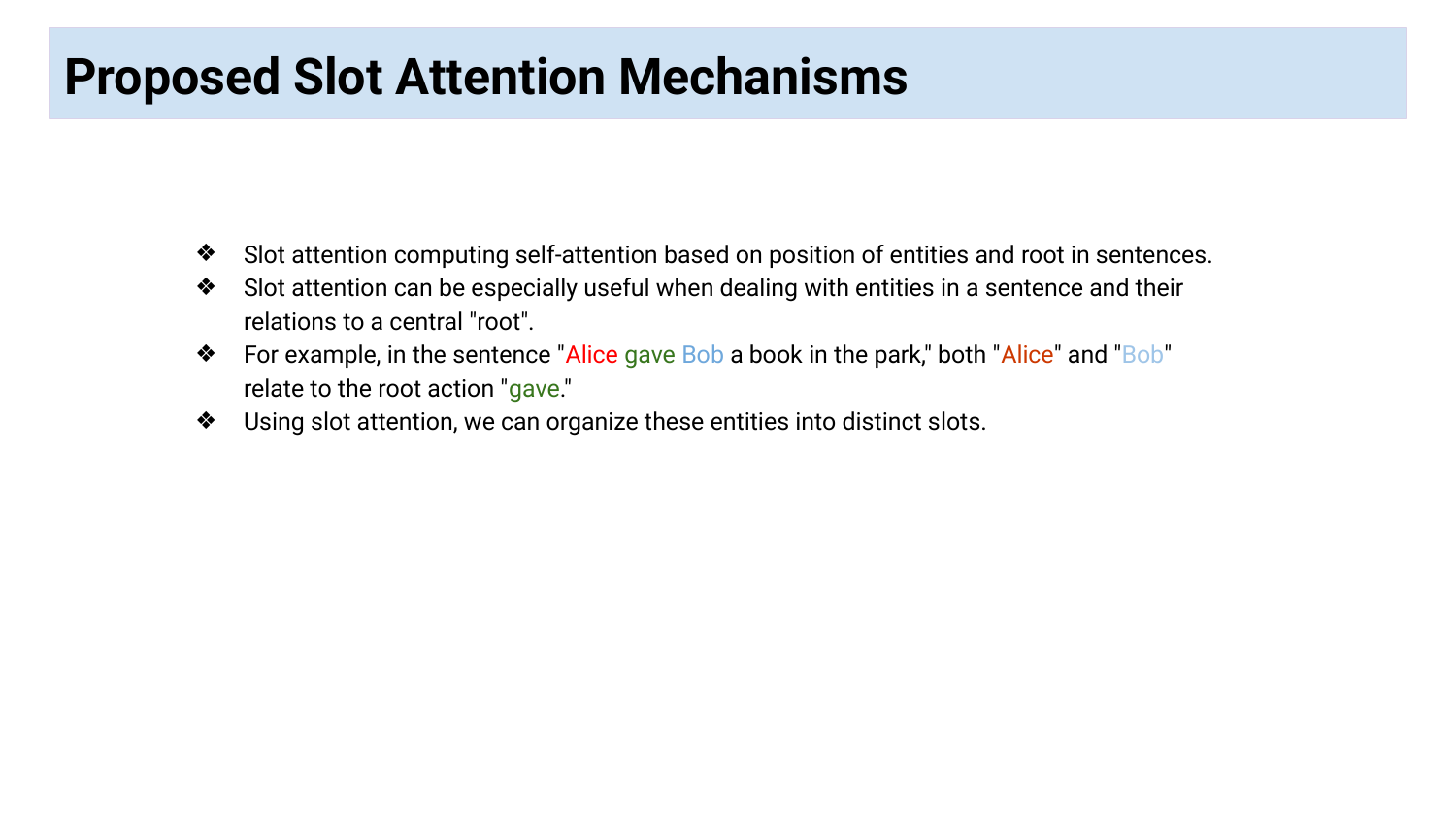

# Proposed Slot Attention Mechanisms
Slot attention computing self-attention based on position of entities and root in sentences.
Slot attention can be especially useful when dealing with entities in a sentence and their relations to a central "root".
For example, in the sentence "Alice gave Bob a book in the park," both "Alice" and "Bob" relate to the root action "gave."
Using slot attention, we can organize these entities into distinct slots.